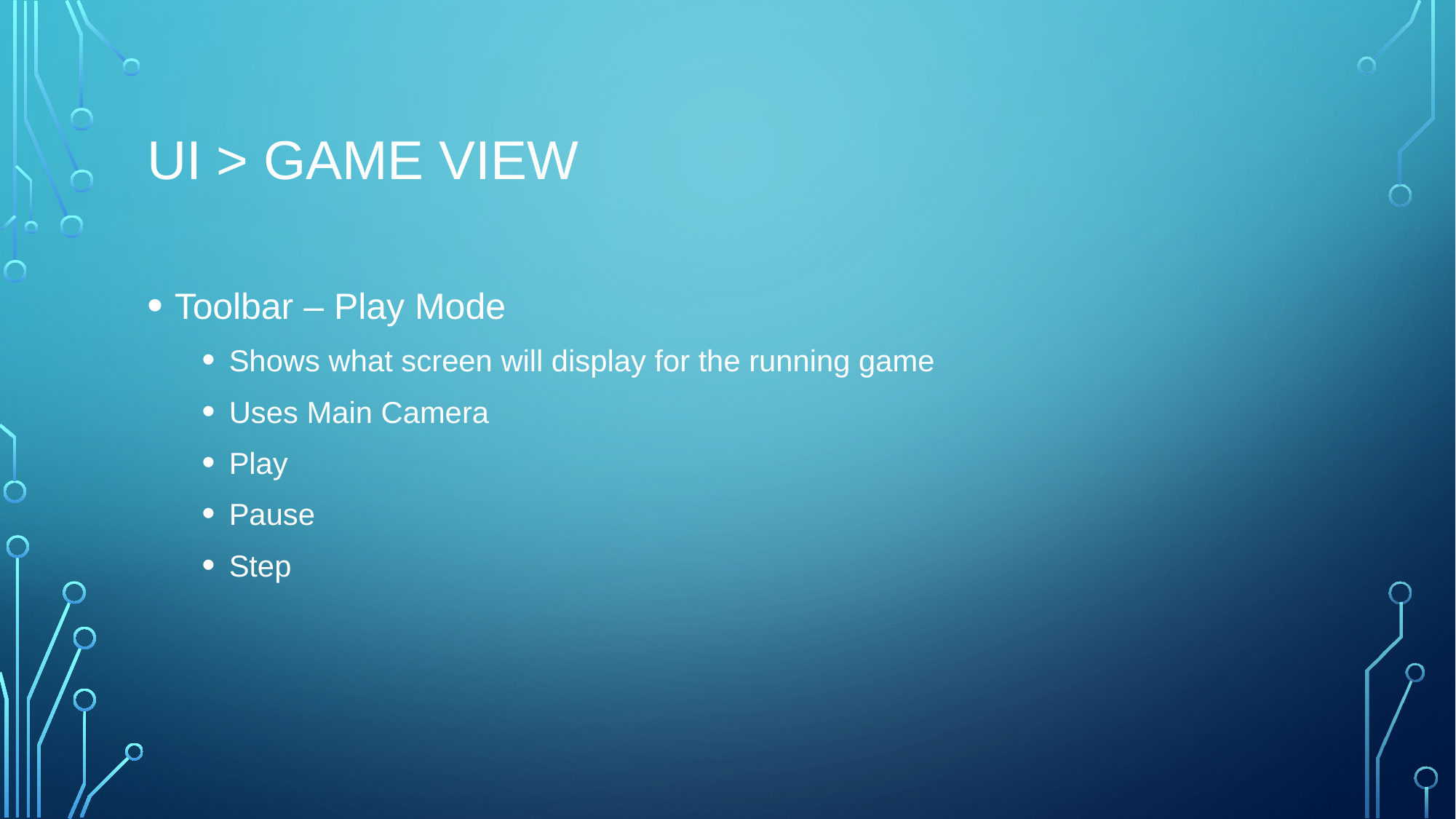

# UI > Game View
Toolbar – Play Mode
Shows what screen will display for the running game
Uses Main Camera
Play
Pause
Step